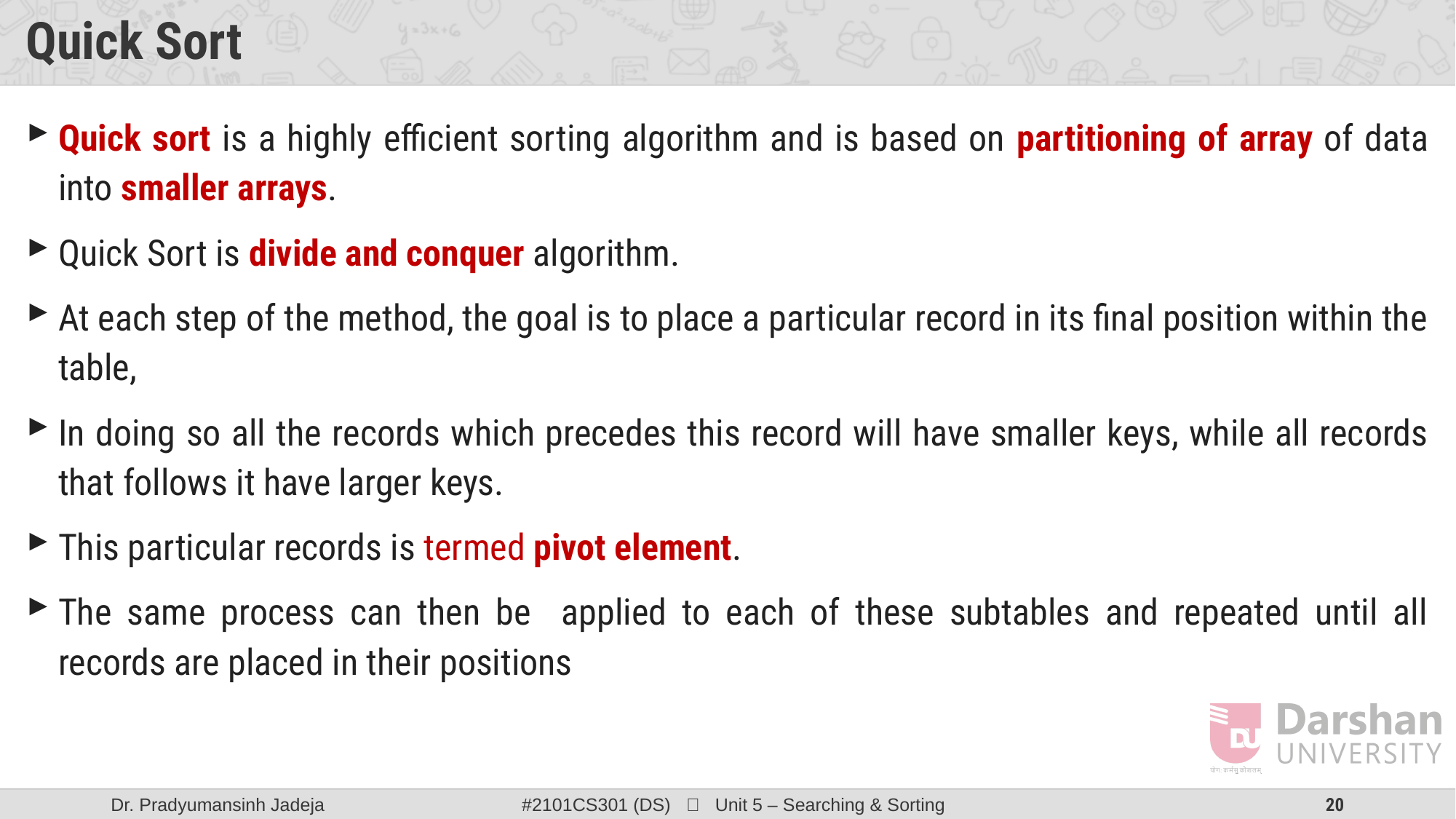

# Quick Sort
Quick sort is a highly efficient sorting algorithm and is based on partitioning of array of data into smaller arrays.
Quick Sort is divide and conquer algorithm.
At each step of the method, the goal is to place a particular record in its final position within the table,
In doing so all the records which precedes this record will have smaller keys, while all records that follows it have larger keys.
This particular records is termed pivot element.
The same process can then be  applied to each of these subtables and repeated until all records are placed in their positions